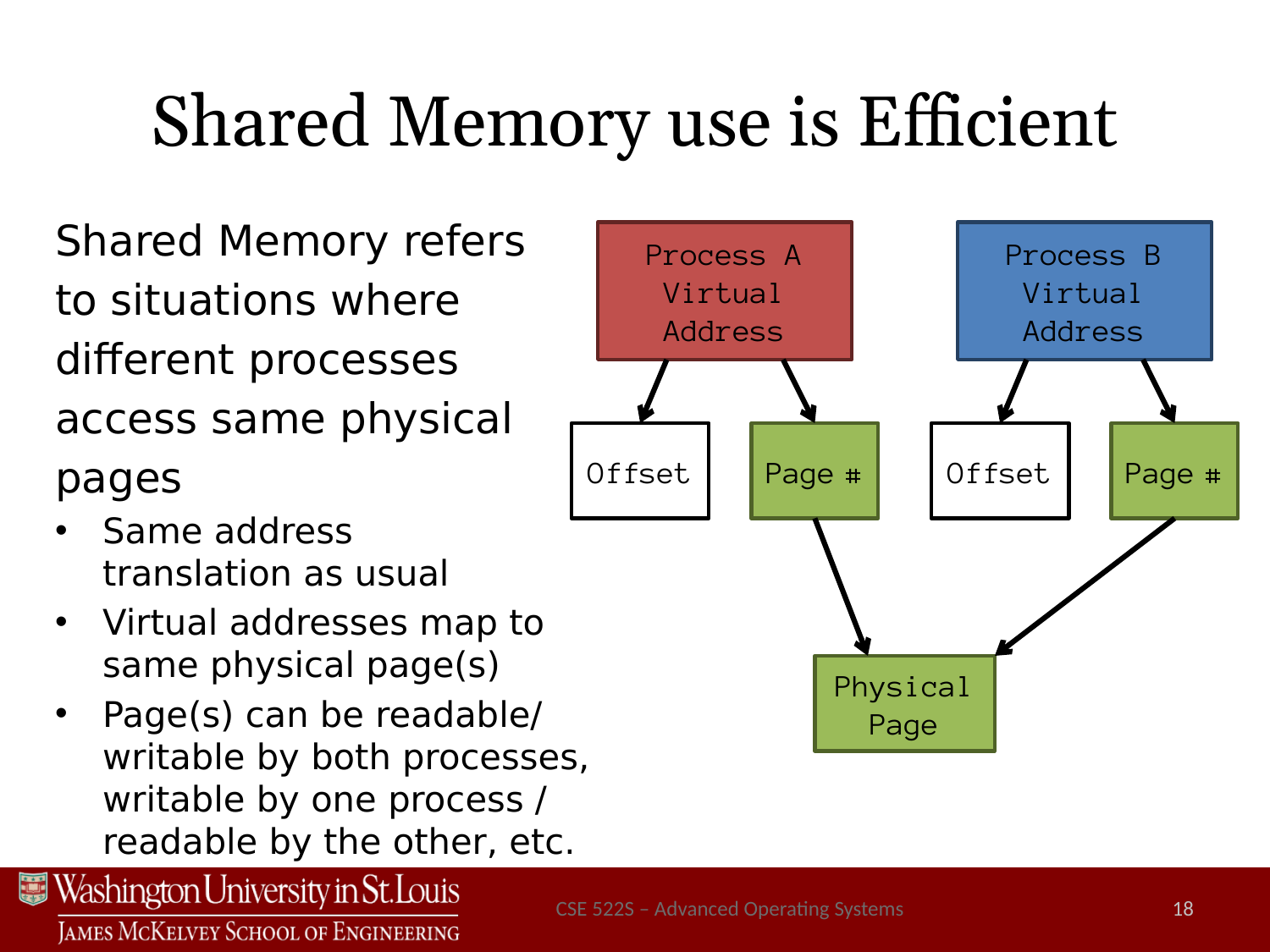

# Shared Memory use is Efficient
Shared Memory refers
to situations where
different processes
access same physical
pages
Same address
translation as usual
Virtual addresses map to
same physical page(s)
Page(s) can be readable/
writable by both processes,
writable by one process /
readable by the other, etc.
Process A
Virtual Address
Page #
Offset
Process B
Virtual Address
Offset
Page #
Physical Page
CSE 522S – Advanced Operating Systems
18